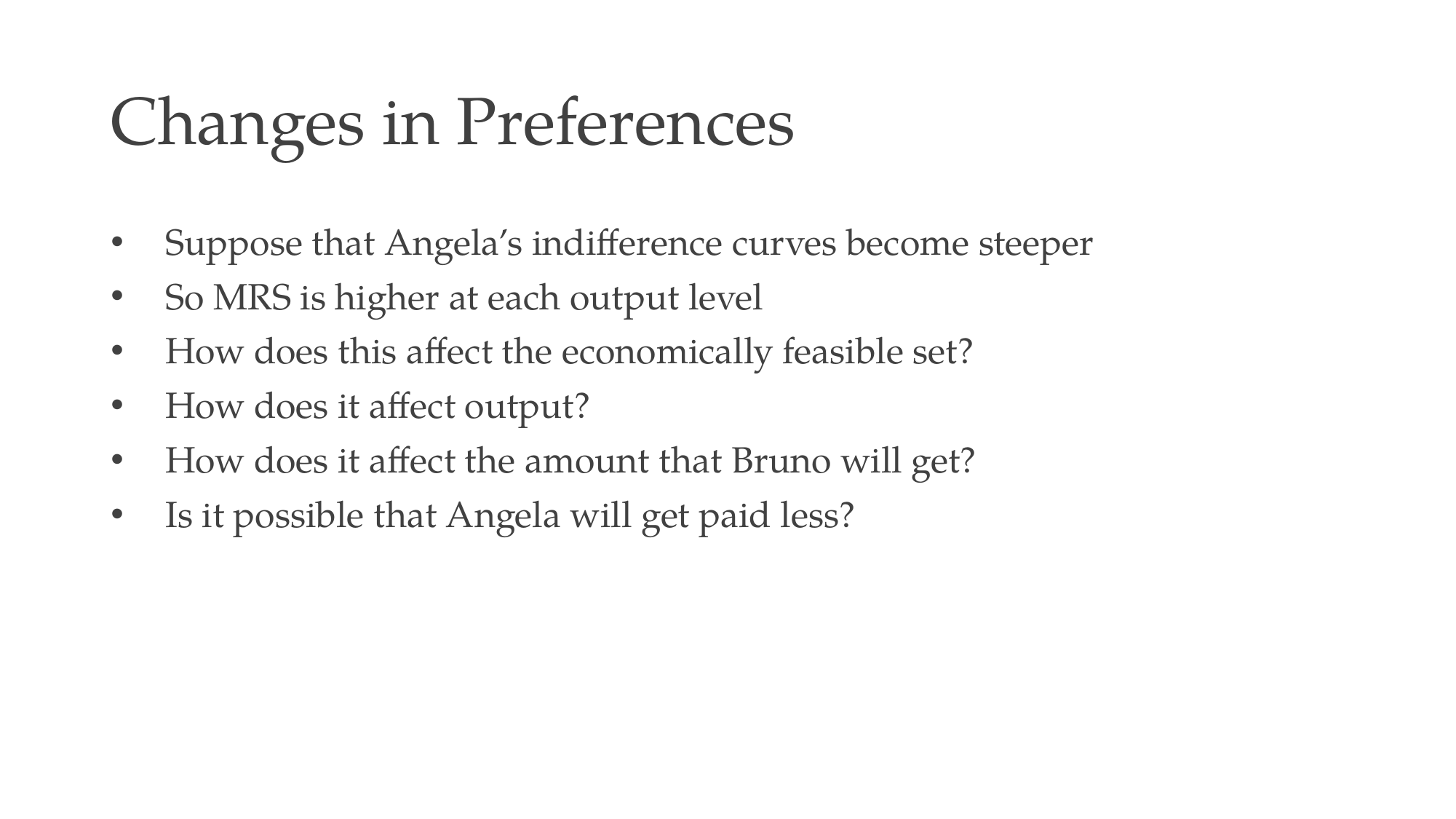

# Changes in Preferences
Suppose that Angela’s indifference curves become steeper
So MRS is higher at each output level
How does this affect the economically feasible set?
How does it affect output?
How does it affect the amount that Bruno will get?
Is it possible that Angela will get paid less?